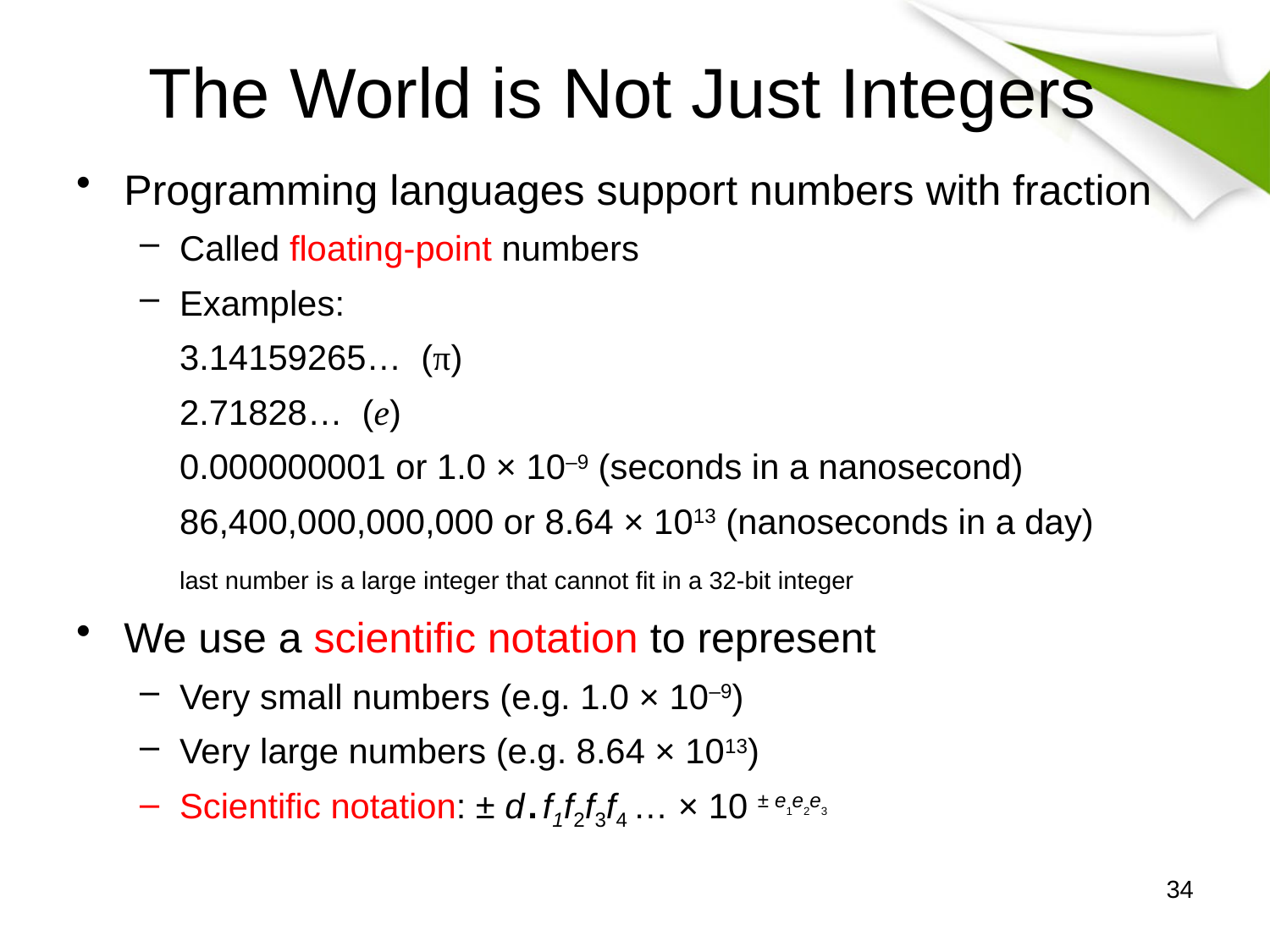

# The World is Not Just Integers
Programming languages support numbers with fraction
Called floating-point numbers
Examples:
	3.14159265…  (π)
	2.71828…  (e)
	0.000000001 or 1.0 × 10–9 (seconds in a nanosecond)
	86,400,000,000,000 or 8.64 × 1013 (nanoseconds in a day)
	last number is a large integer that cannot fit in a 32-bit integer
We use a scientific notation to represent
Very small numbers (e.g. 1.0 × 10–9)
Very large numbers (e.g. 8.64 × 1013)
Scientific notation: ± d . f1f2f3f4 … × 10 ± e1e2e3
34